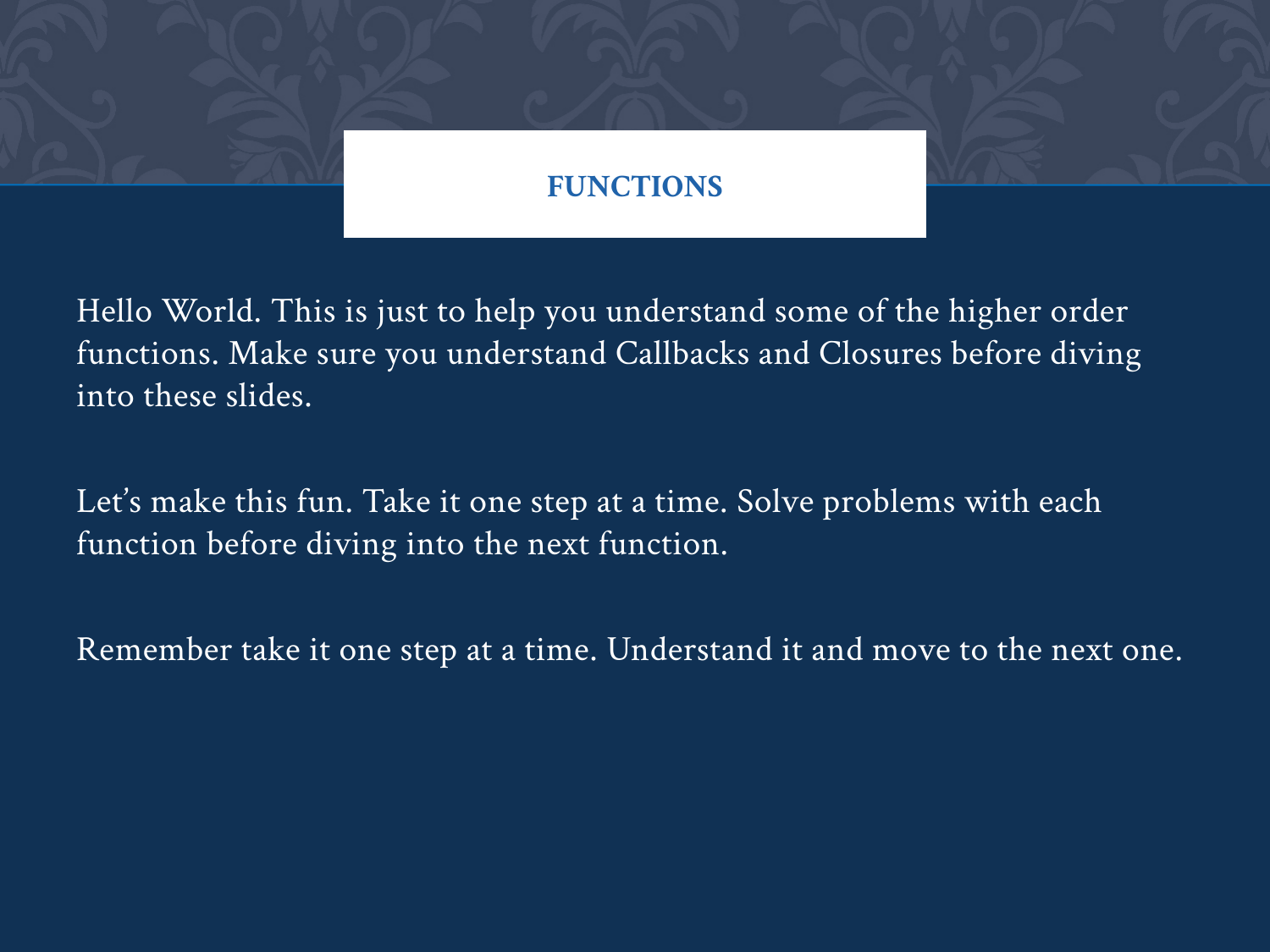

# functions
Hello World. This is just to help you understand some of the higher order functions. Make sure you understand Callbacks and Closures before diving into these slides.

Let’s make this fun. Take it one step at a time. Solve problems with each function before diving into the next function.

Remember take it one step at a time. Understand it and move to the next one.